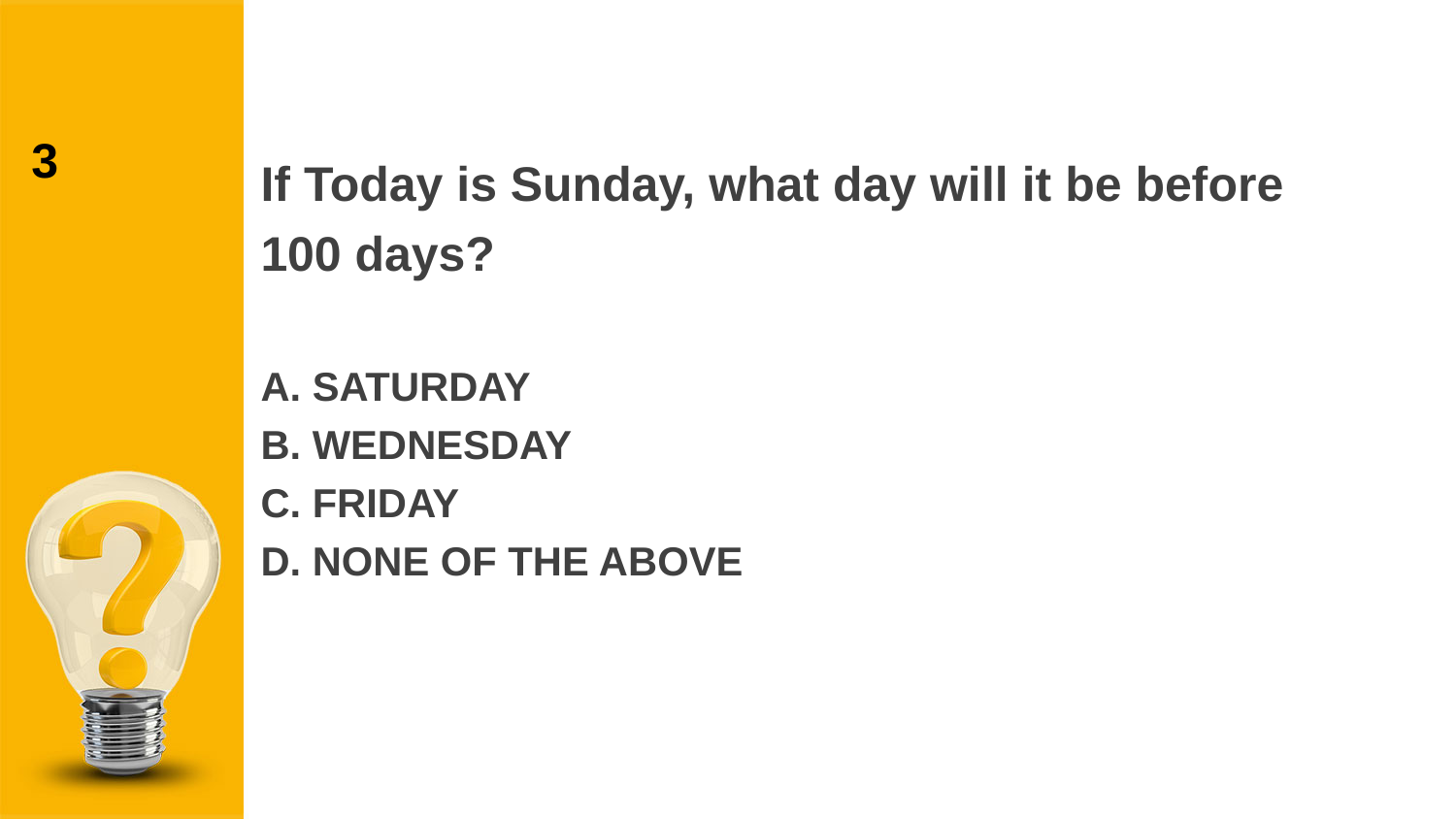

3
If Today is Sunday, what day will it be before 100 days?

A. SATURDAY
B. WEDNESDAY
C. FRIDAY
D. NONE OF THE ABOVE